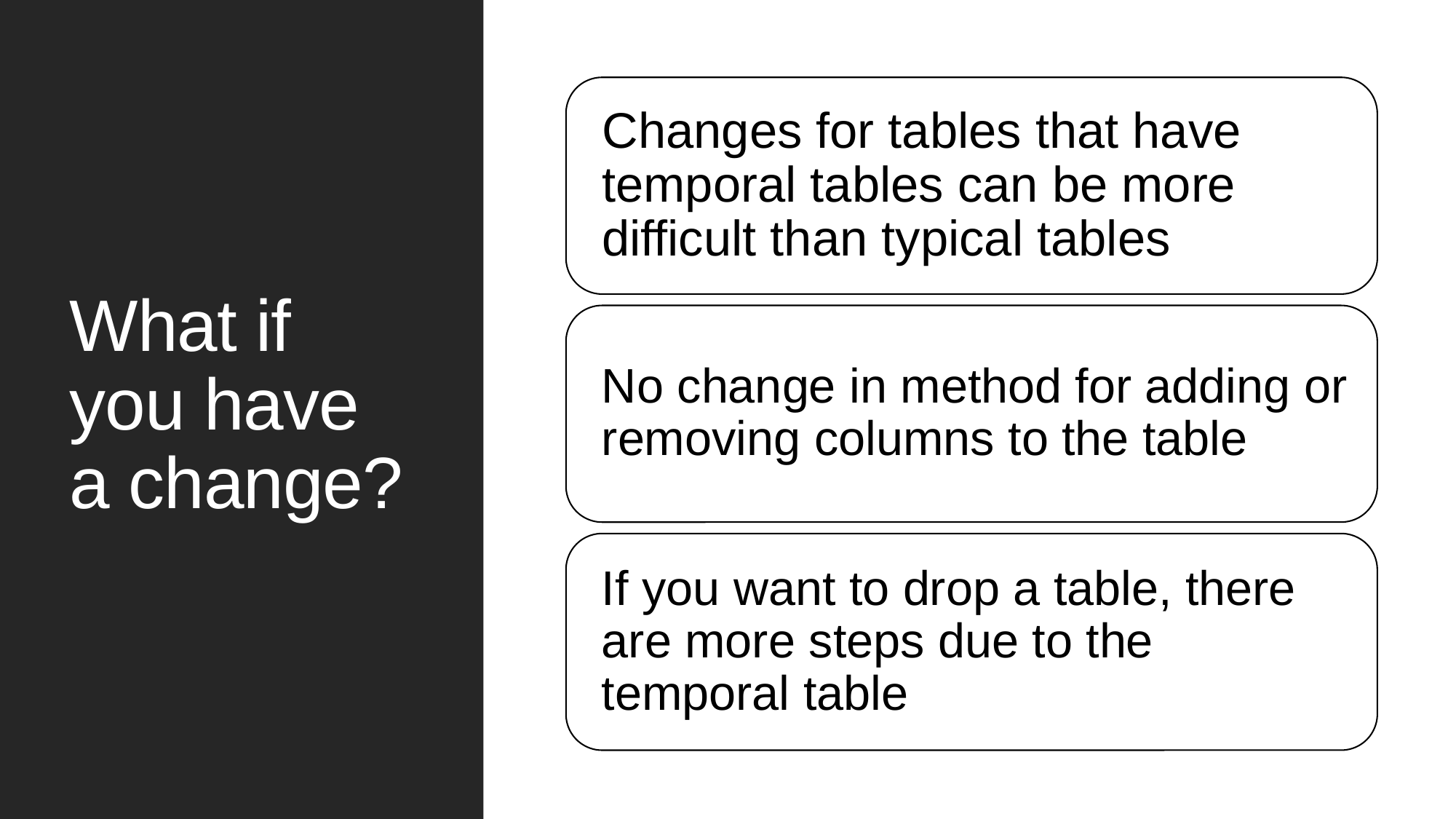

# What if you have a change?
Changes for tables that have temporal tables can be more difficult than typical tables
No change in method for adding or removing columns to the table
If you want to drop a table, there are more steps due to the temporal table